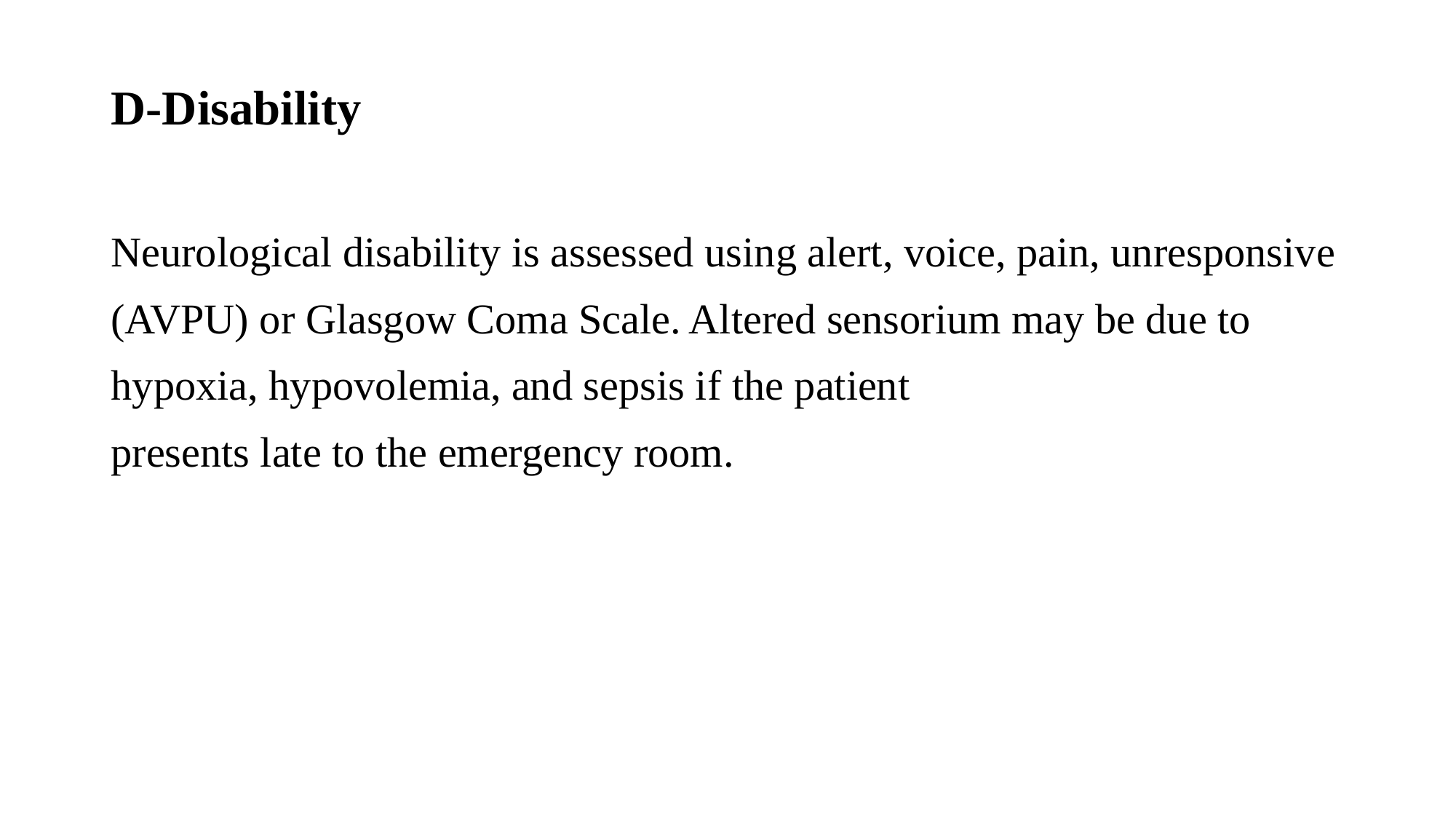

D-Disability

Neurological disability is assessed using alert, voice, pain, unresponsive
(AVPU) or Glasgow Coma Scale. Altered sensorium may be due to
hypoxia, hypovolemia, and sepsis if the patient
presents late to the emergency room.